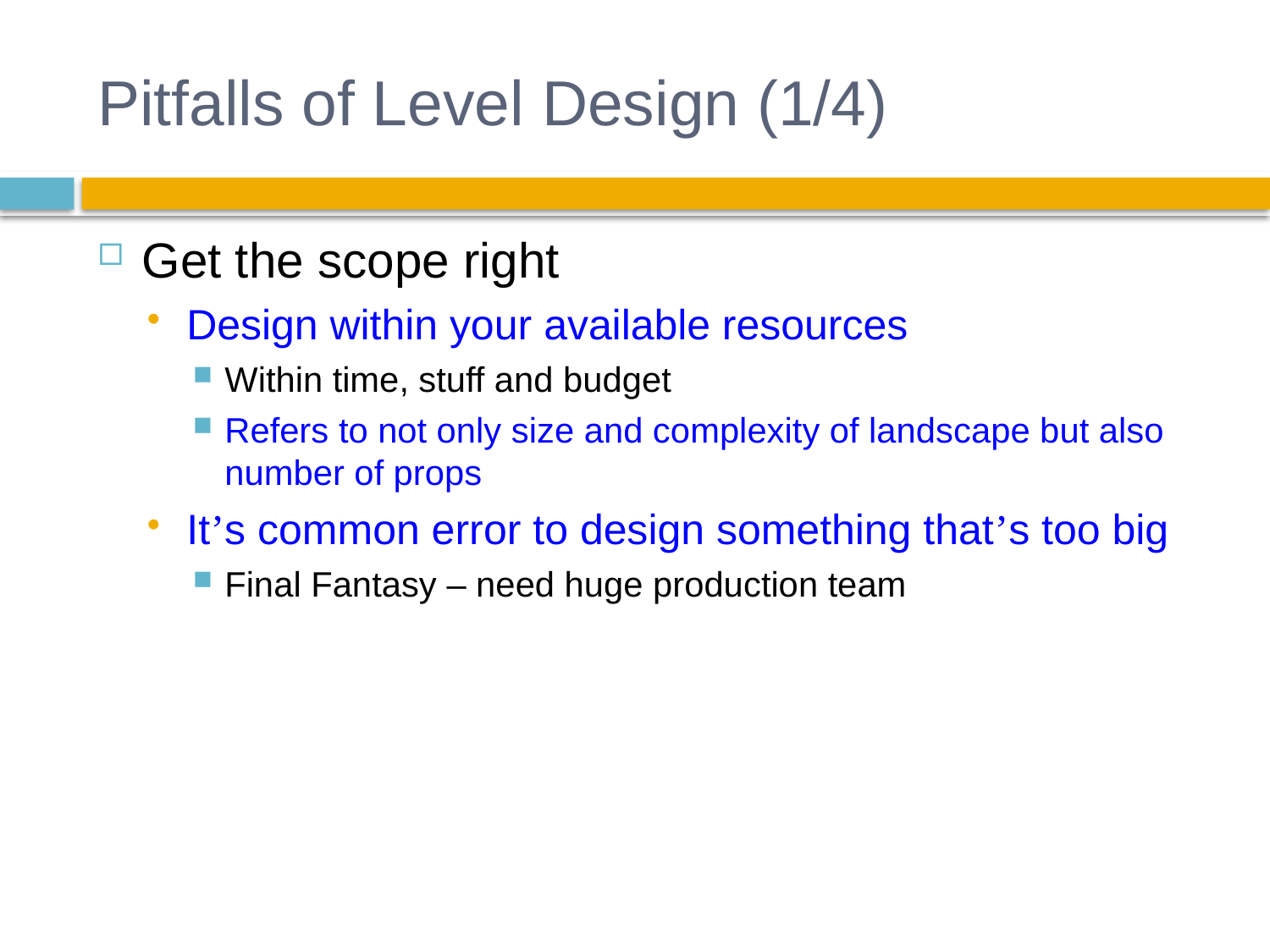

# Pitfalls of Level Design (1/4)
Get the scope right
Design within your available resources
Within time, stuff and budget
Refers to not only size and complexity of landscape but also  number of props
It’s common error to design something that’s too big
Final Fantasy – need huge production team